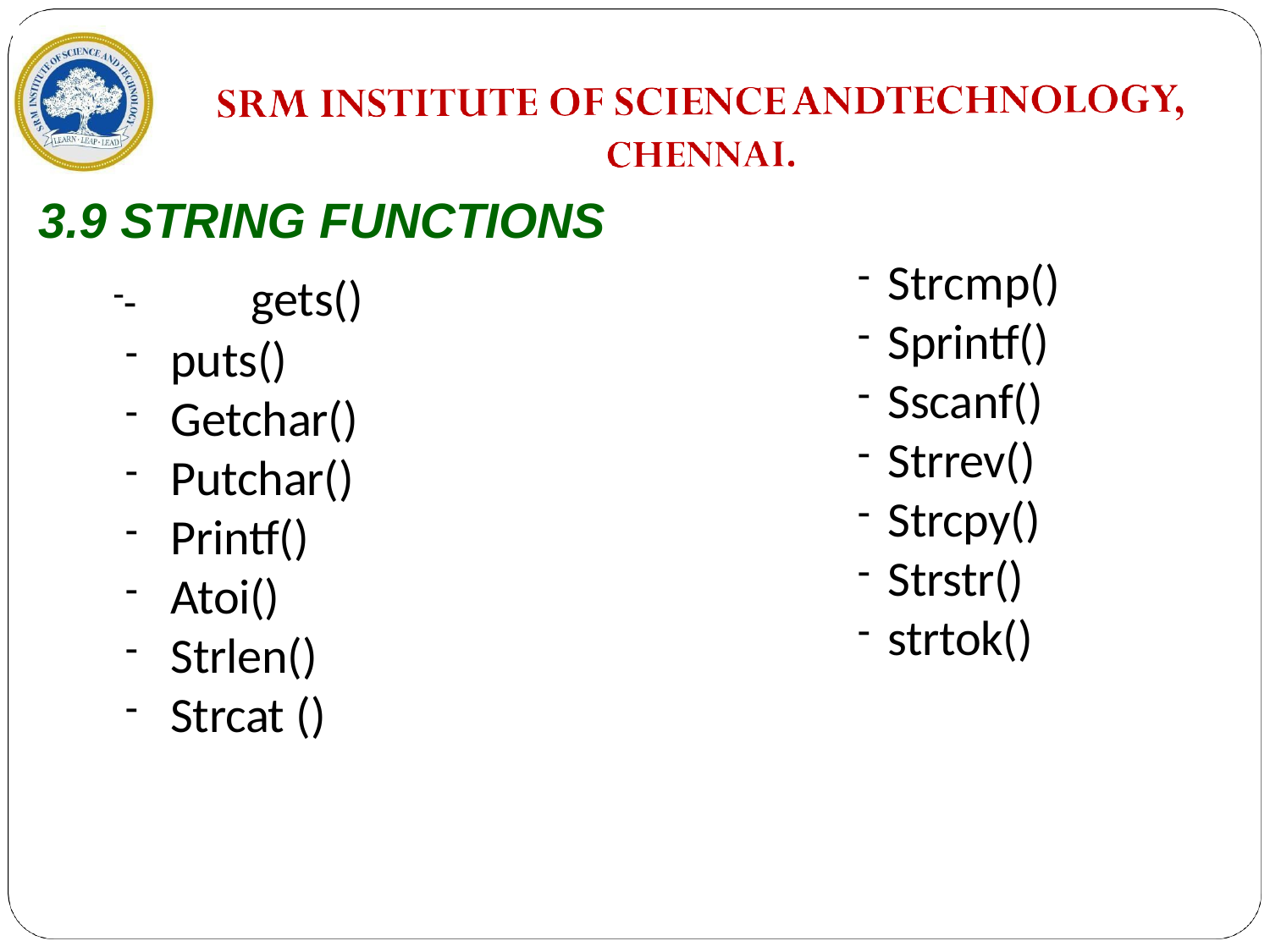

3.9 STRING FUNCTIONS
−−	gets()
puts()
Getchar()
Putchar()
Printf()
Atoi()
Strlen()
Strcat ()
Strcmp()
Sprintf()
Sscanf()
Strrev()
Strcpy()
Strstr()
strtok()